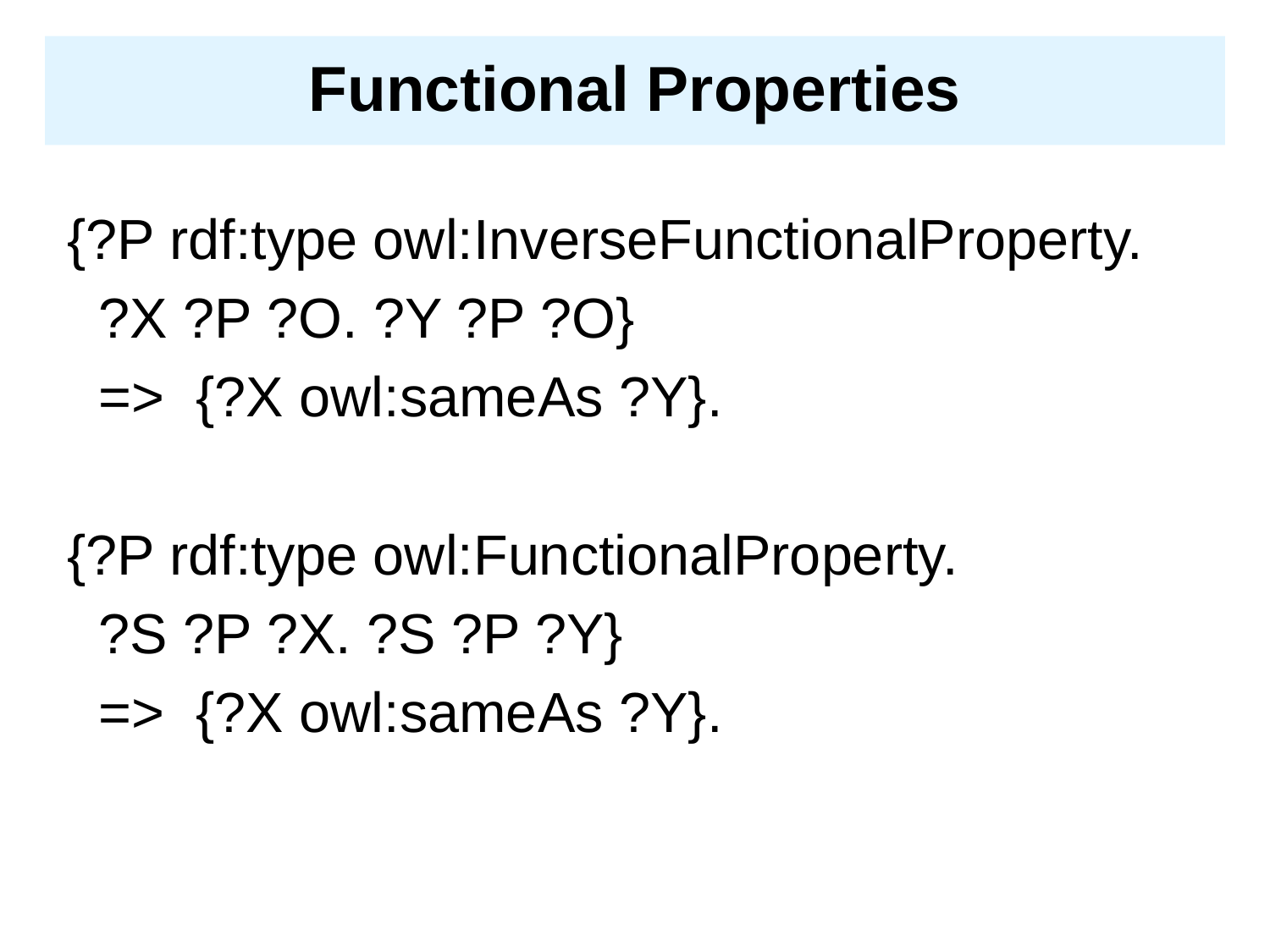

# Functional Properties
{?P rdf:type owl:InverseFunctionalProperty.
  ?X ?P ?O. ?Y ?P ?O}
  =>  {?X owl:sameAs ?Y}.

{?P rdf:type owl:FunctionalProperty.
  ?S ?P ?X. ?S ?P ?Y}
  =>  {?X owl:sameAs ?Y}.